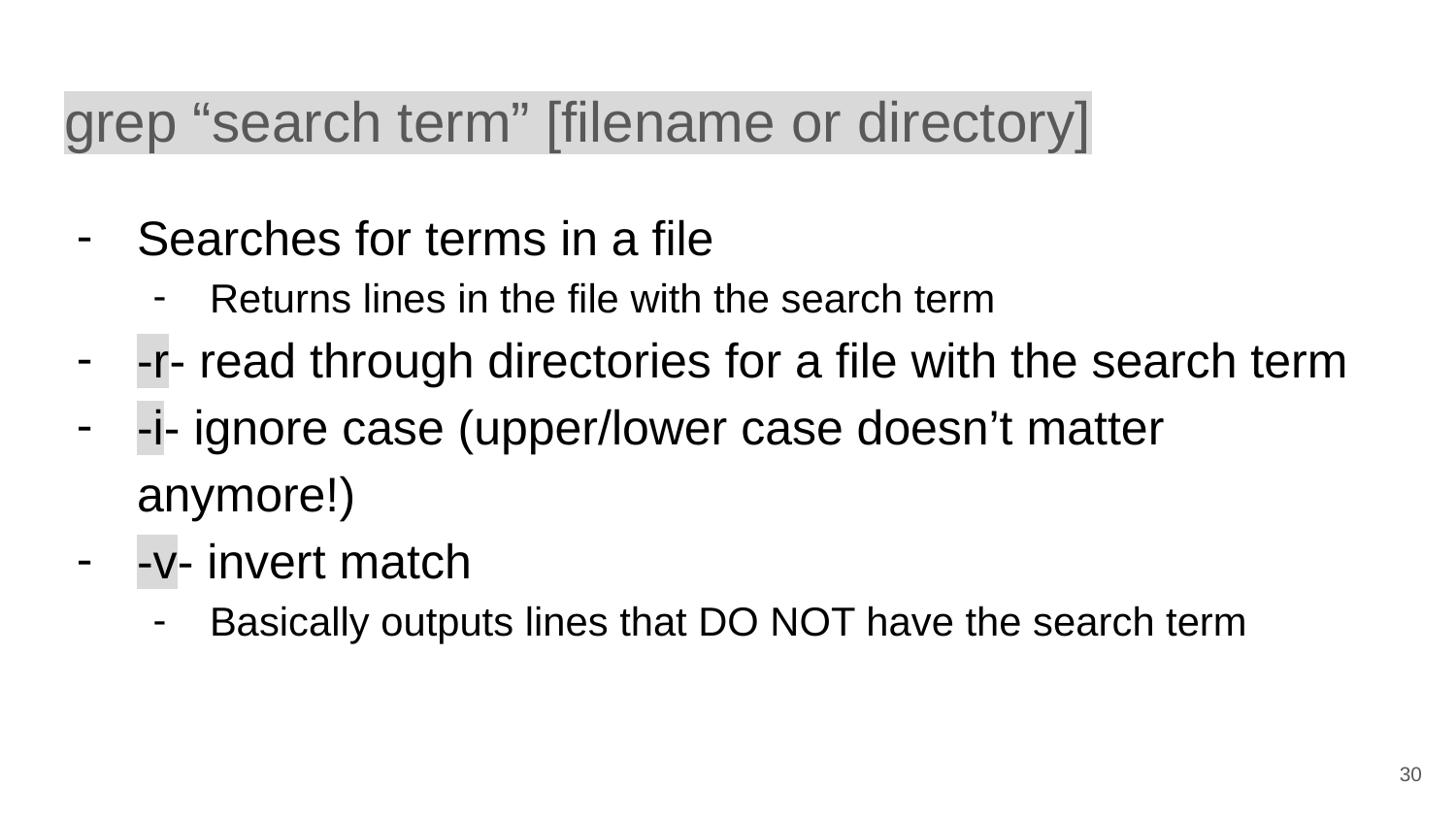

# grep “search term” [filename or directory]
Searches for terms in a file
Returns lines in the file with the search term
-r- read through directories for a file with the search term
-i- ignore case (upper/lower case doesn’t matter anymore!)
-v- invert match
Basically outputs lines that DO NOT have the search term
30